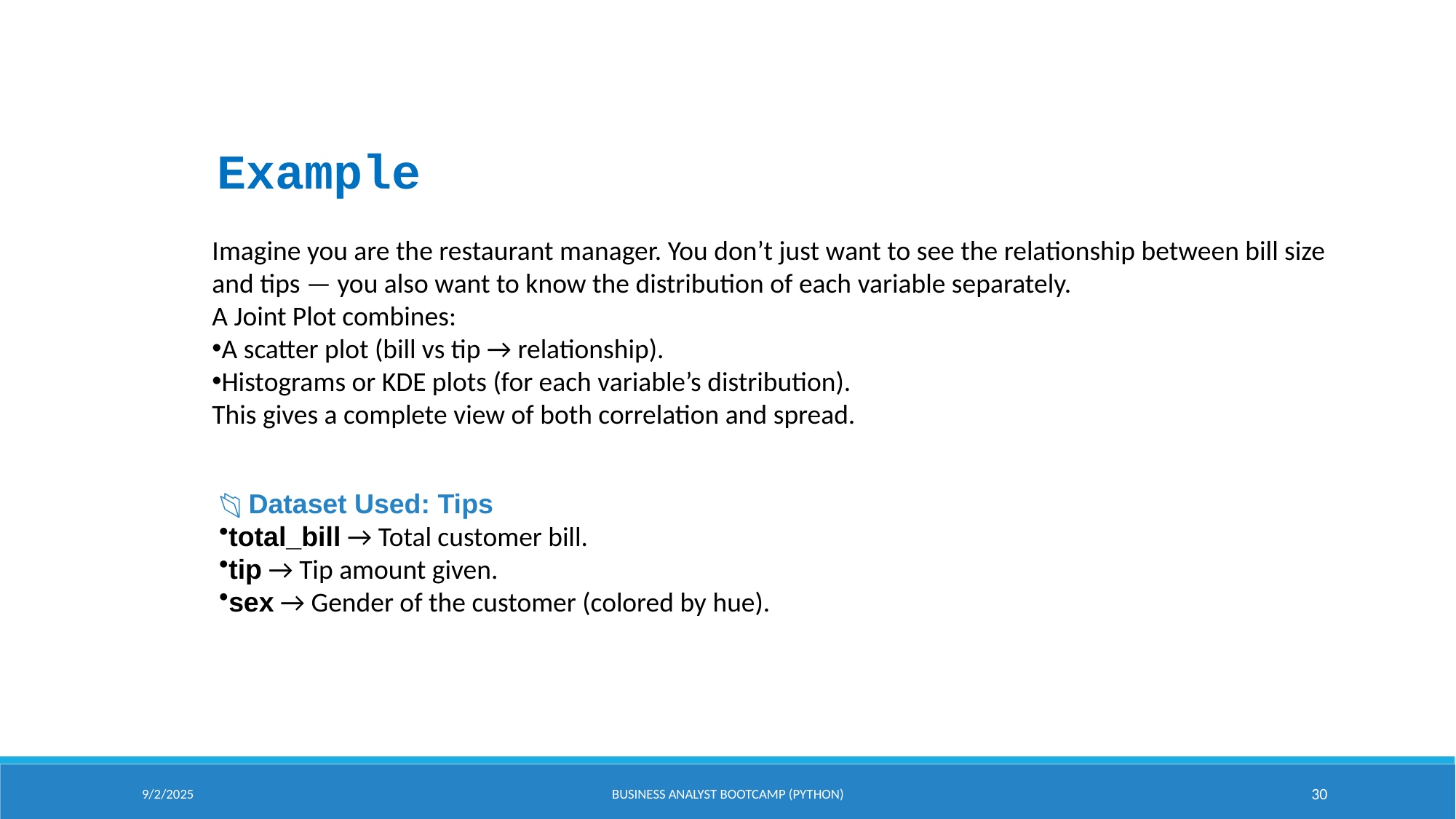

Example
Imagine you are the restaurant manager. You don’t just want to see the relationship between bill size and tips — you also want to know the distribution of each variable separately.
A Joint Plot combines:
A scatter plot (bill vs tip → relationship).
Histograms or KDE plots (for each variable’s distribution).
This gives a complete view of both correlation and spread.
📂 Dataset Used: Tips
total_bill → Total customer bill.
tip → Tip amount given.
sex → Gender of the customer (colored by hue).

9/2/2025
Business Analyst Bootcamp (PYTHON)
30